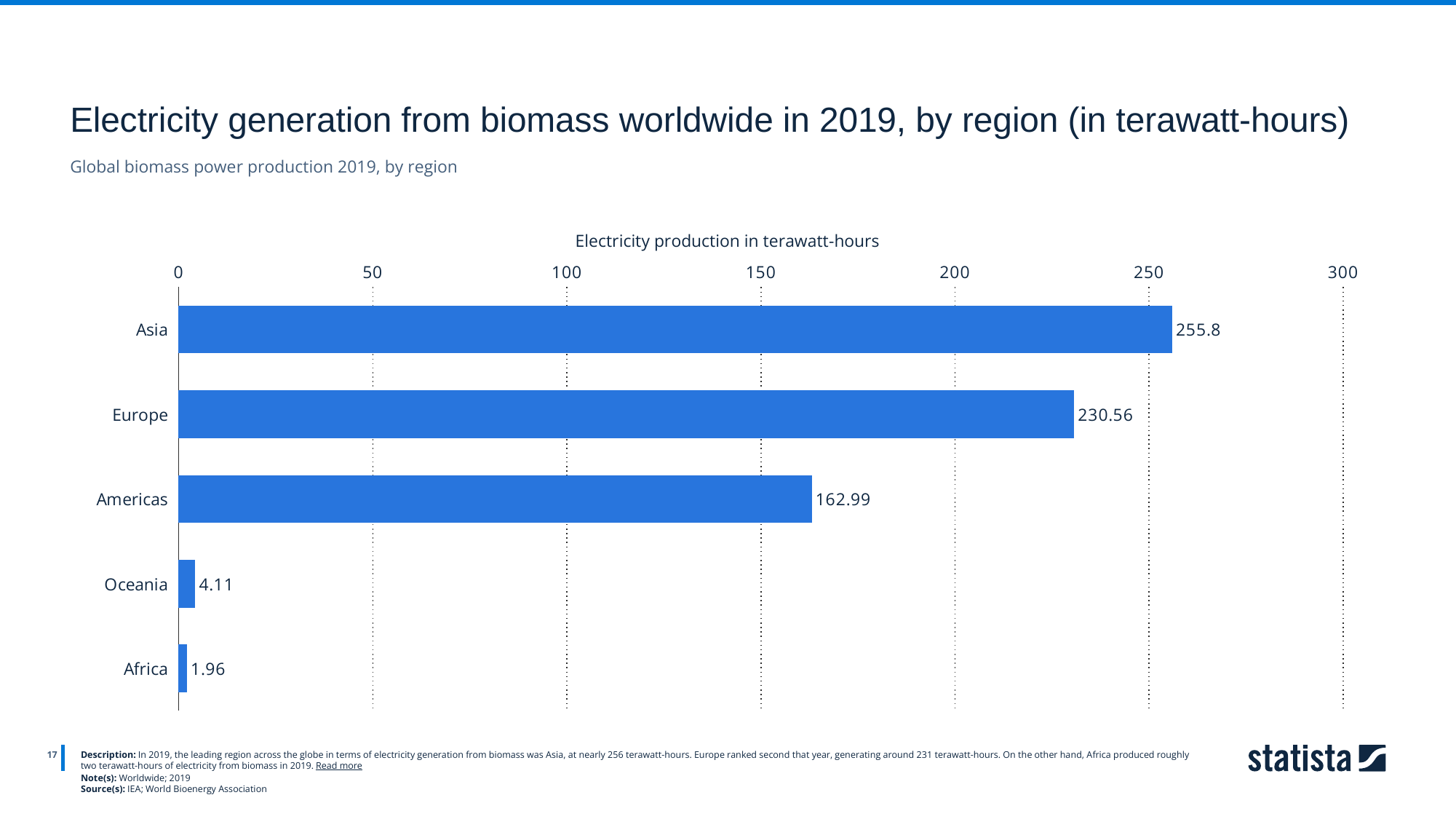

Electricity generation from biomass worldwide in 2019, by region (in terawatt-hours)
Global biomass power production 2019, by region
Electricity production in terawatt-hours

### Chart

| Category | Column1 |
|---|---|
| Asia | 255.8 |
| Europe | 230.56 |
| Americas | 162.99 |
| Oceania | 4.11 |
| Africa | 1.96 |
17
Description: In 2019, the leading region across the globe in terms of electricity generation from biomass was Asia, at nearly 256 terawatt-hours. Europe ranked second that year, generating around 231 terawatt-hours. On the other hand, Africa produced roughly two terawatt-hours of electricity from biomass in 2019. Read more
Note(s): Worldwide; 2019
Source(s): IEA; World Bioenergy Association